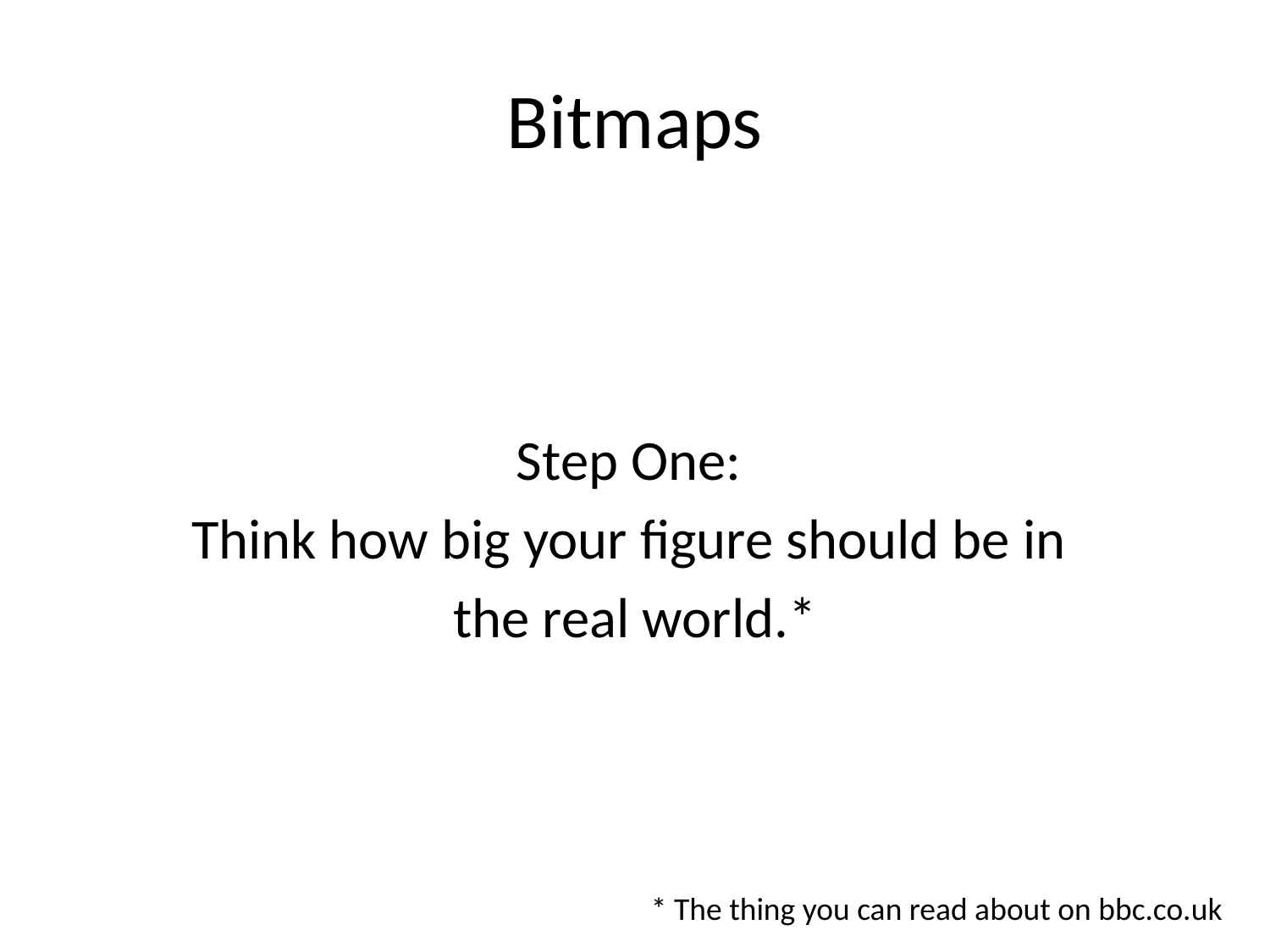

# Bitmaps
Step One:
Think how big your figure should be in
the real world.*
* The thing you can read about on bbc.co.uk